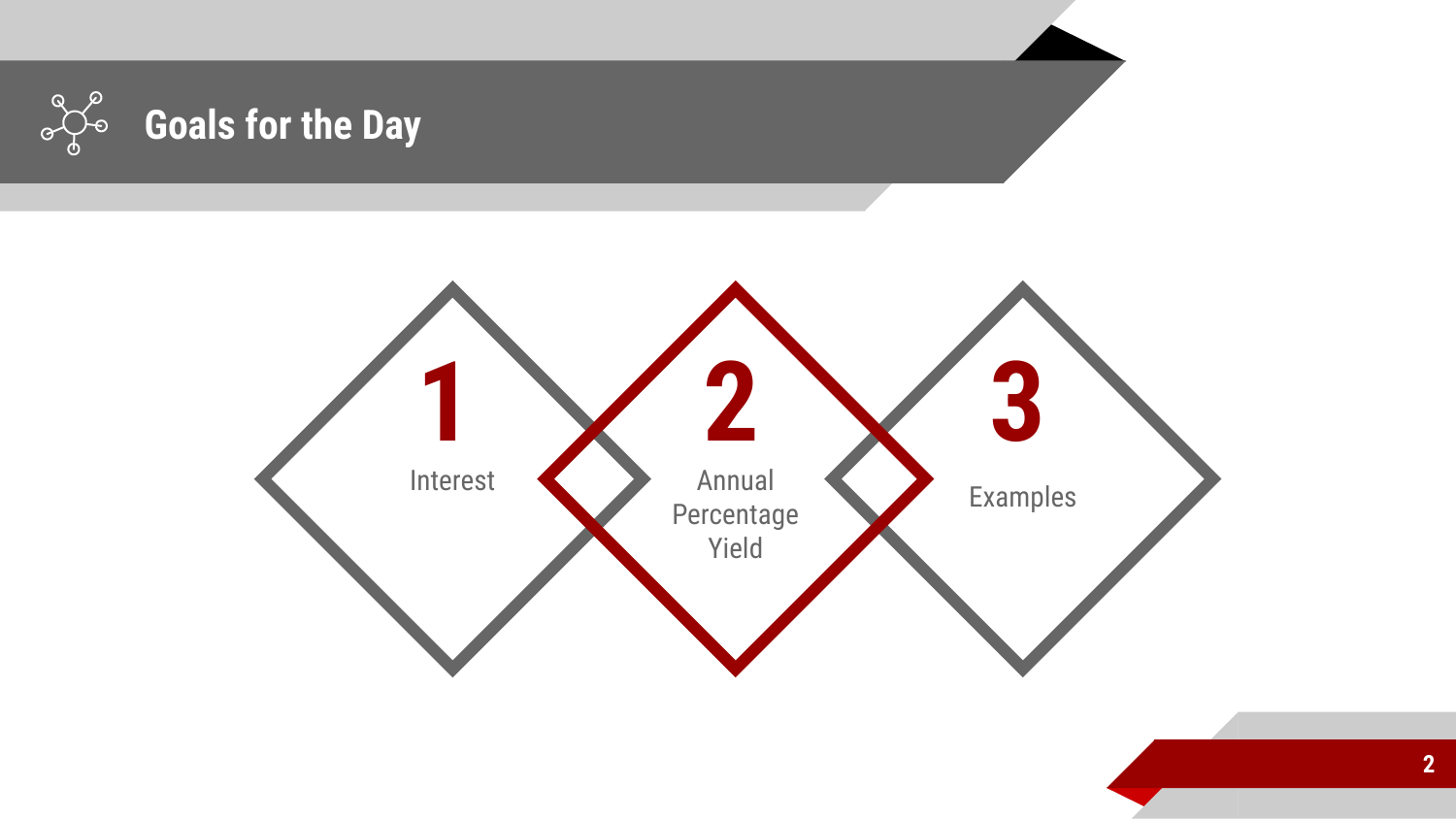

# Goals for the Day

Interest

Annual Percentage Yield

Examples
1
2
3
2